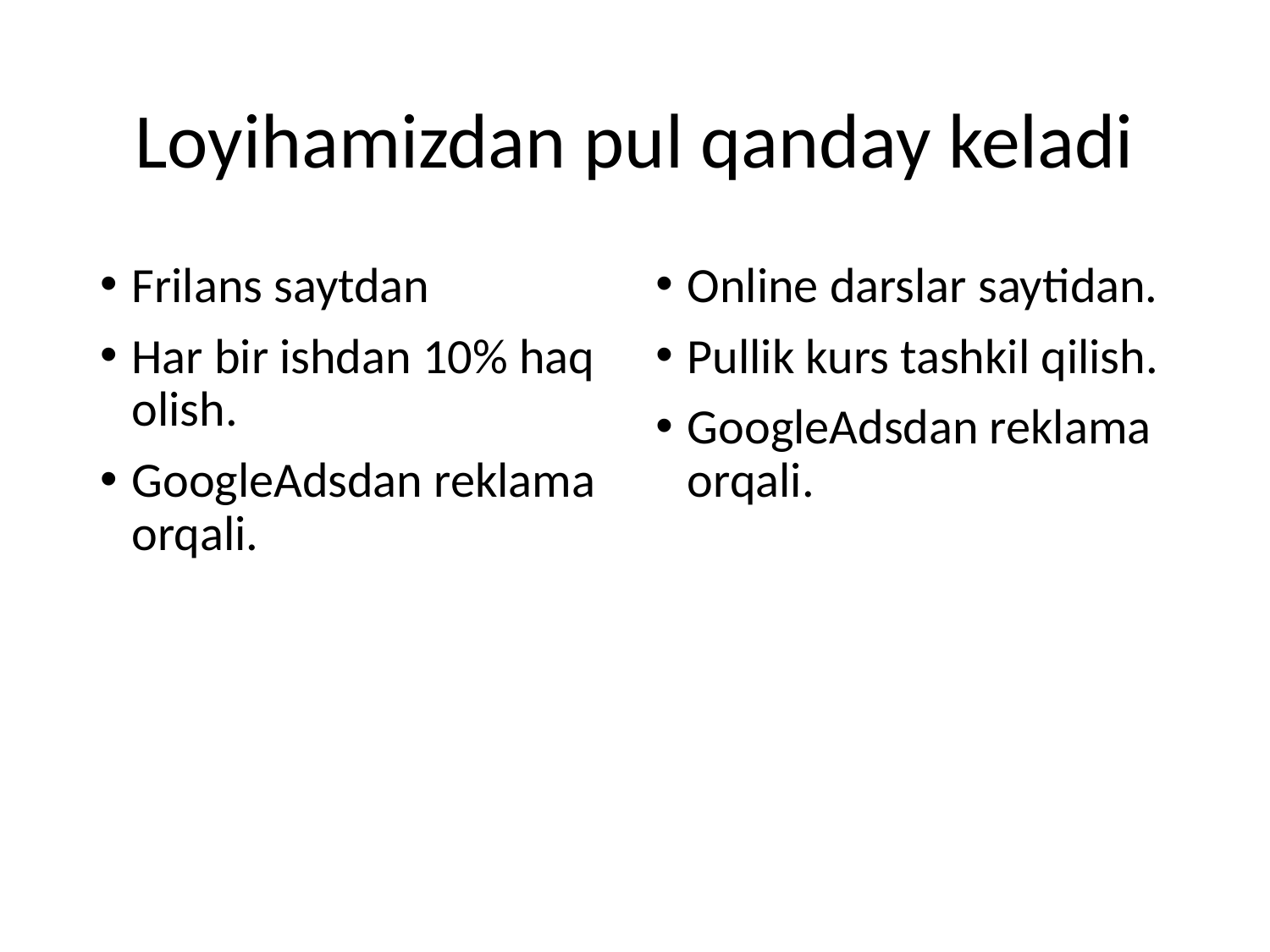

# Loyihamizdan pul qanday keladi
Frilans saytdan
Har bir ishdan 10% haq olish.
GoogleAdsdan reklama orqali.
Online darslar saytidan.
Pullik kurs tashkil qilish.
GoogleAdsdan reklama orqali.